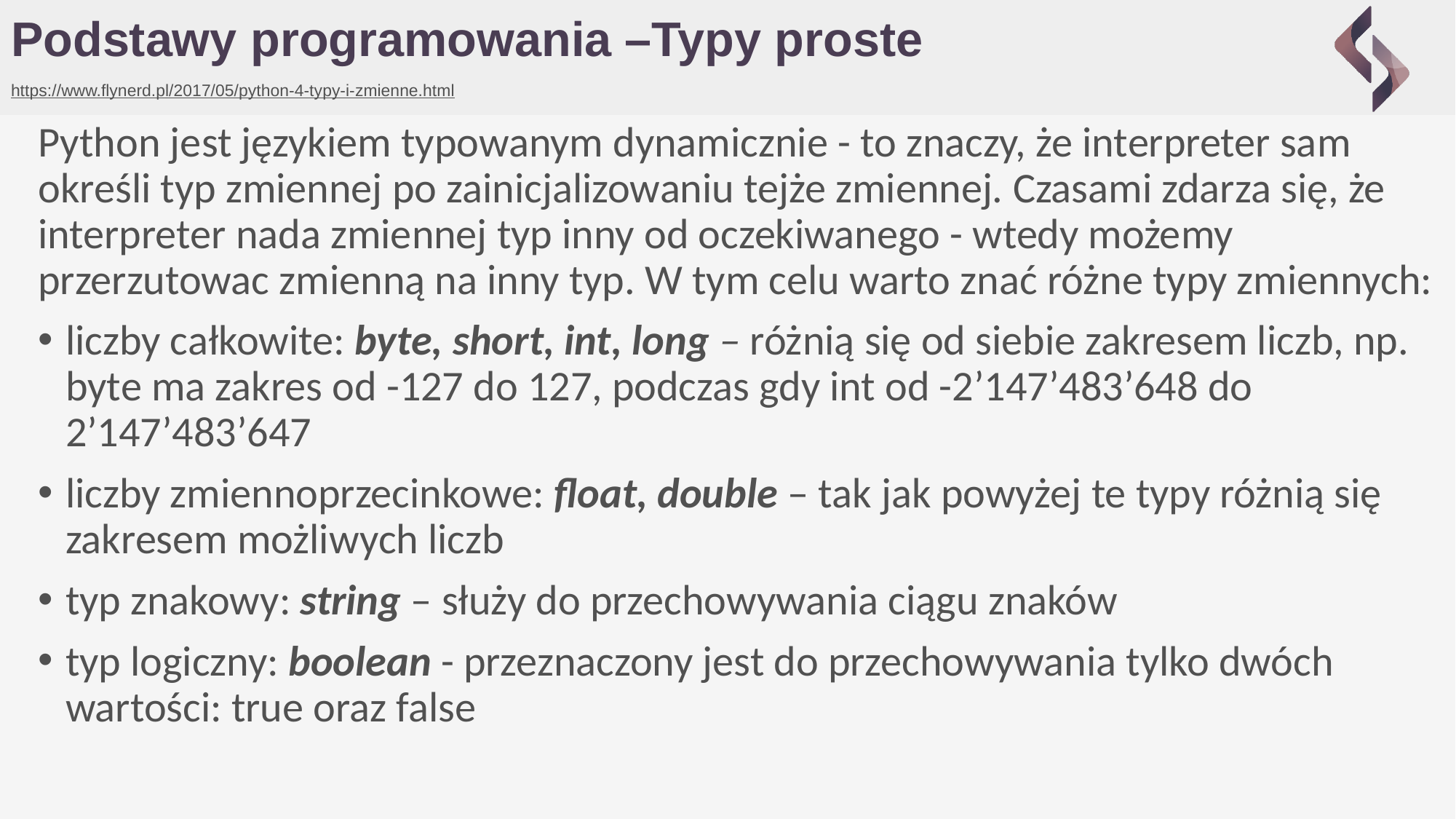

# Podstawy programowania –Typy proste
https://www.flynerd.pl/2017/05/python-4-typy-i-zmienne.html
Python jest językiem typowanym dynamicznie - to znaczy, że interpreter sam określi typ zmiennej po zainicjalizowaniu tejże zmiennej. Czasami zdarza się, że interpreter nada zmiennej typ inny od oczekiwanego - wtedy możemy przerzutowac zmienną na inny typ. W tym celu warto znać różne typy zmiennych:
liczby całkowite: byte, short, int, long – różnią się od siebie zakresem liczb, np. byte ma zakres od -127 do 127, podczas gdy int od -2’147’483’648 do 2’147’483’647
liczby zmiennoprzecinkowe: float, double – tak jak powyżej te typy różnią się zakresem możliwych liczb
typ znakowy: string – służy do przechowywania ciągu znaków
typ logiczny: boolean - przeznaczony jest do przechowywania tylko dwóch wartości: true oraz false